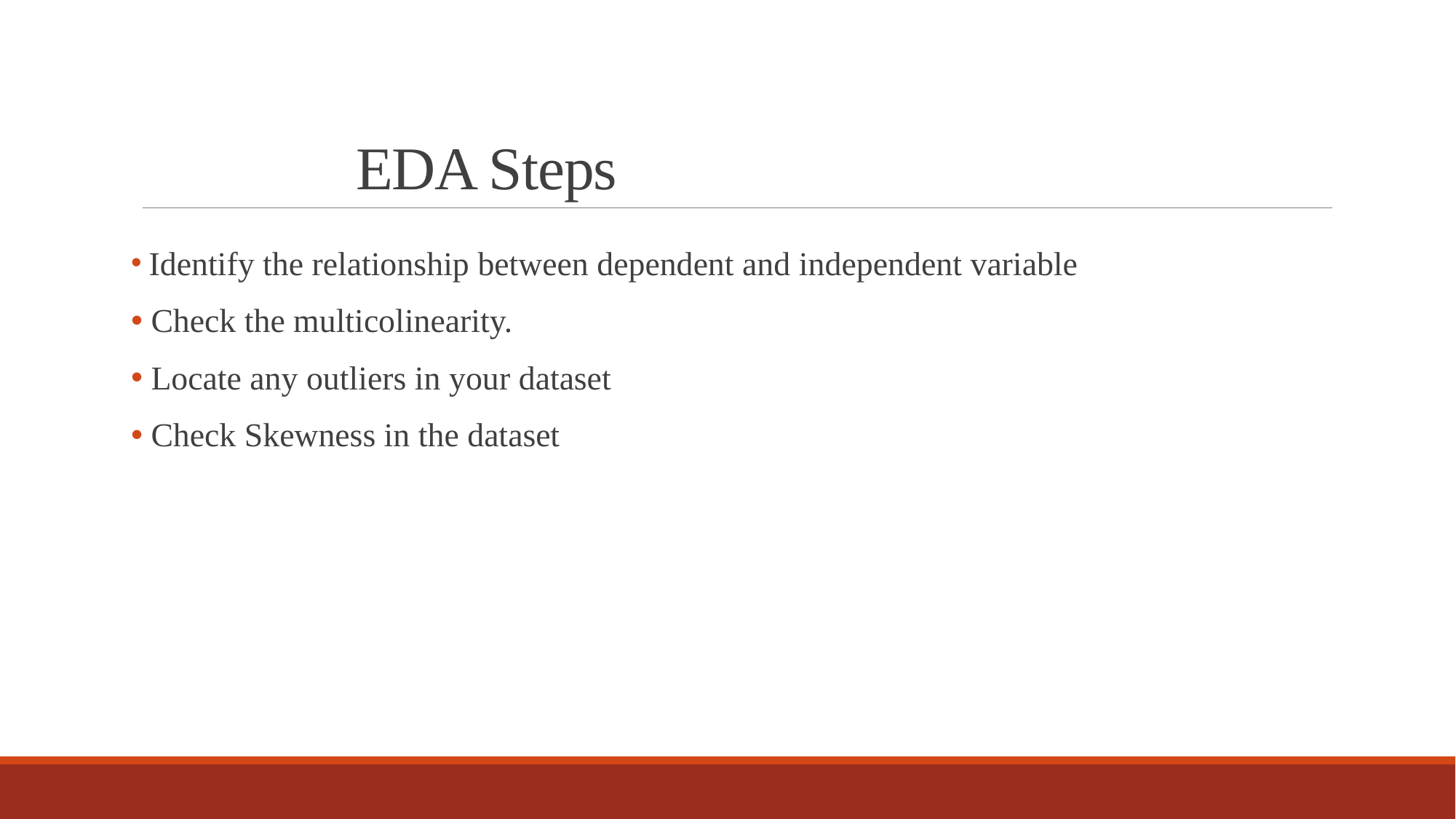

# EDA Steps
 Identify the relationship between dependent and independent variable
 Check the multicolinearity.
 Locate any outliers in your dataset
 Check Skewness in the dataset